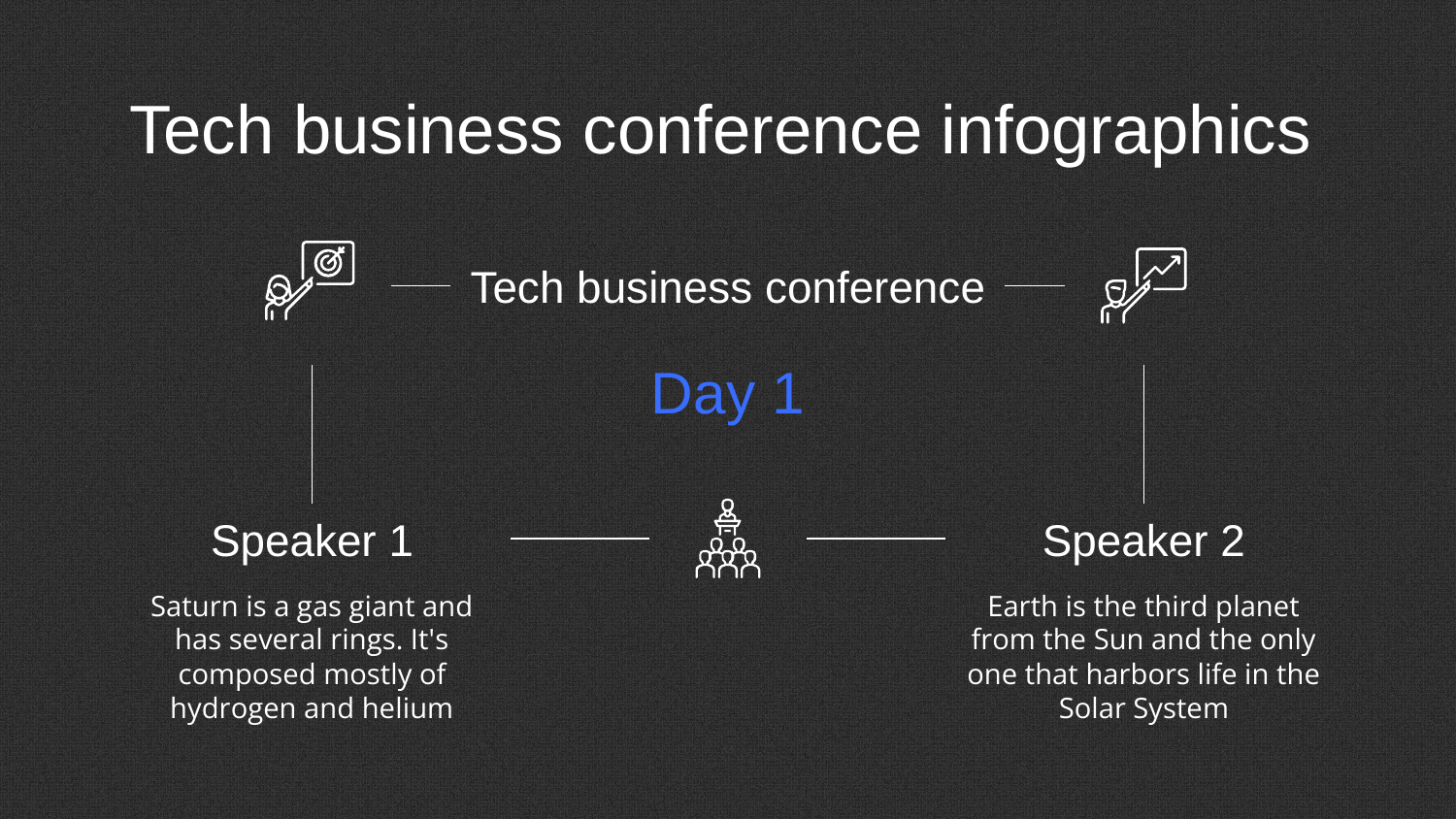

# Tech business conference infographics

Tech business conference
Day 1

Speaker 1
Saturn is a gas giant and has several rings. It's composed mostly of hydrogen and helium
Speaker 2
Earth is the third planet from the Sun and the only one that harbors life in the Solar System